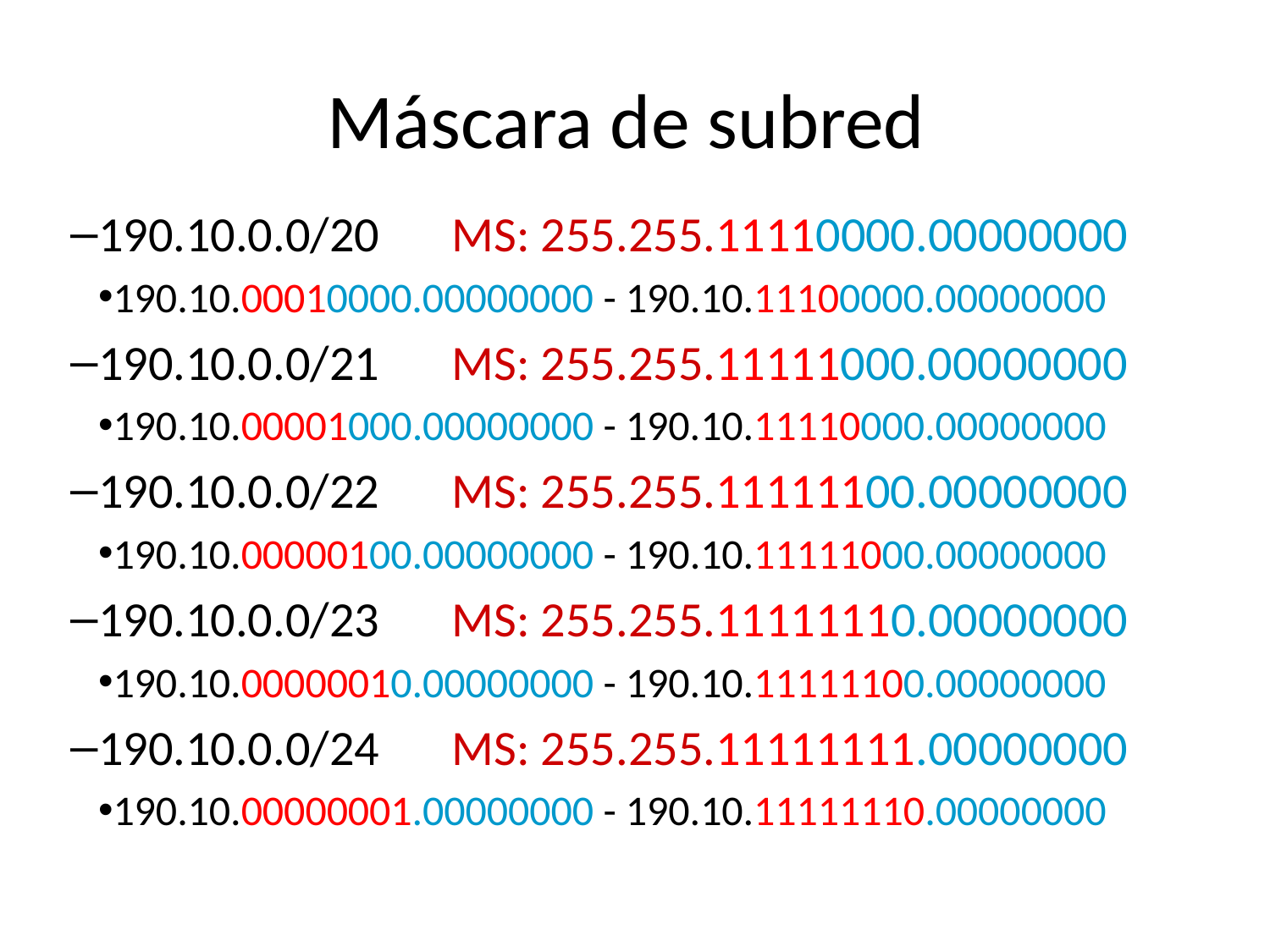

# Máscara de subred
190.10.0.0/20	MS: 255.255.11110000.00000000
190.10.00010000.00000000 - 190.10.11100000.00000000
190.10.0.0/21	MS: 255.255.11111000.00000000
190.10.00001000.00000000 - 190.10.11110000.00000000
190.10.0.0/22	MS: 255.255.11111100.00000000
190.10.00000100.00000000 - 190.10.11111000.00000000
190.10.0.0/23	MS: 255.255.11111110.00000000
190.10.00000010.00000000 - 190.10.11111100.00000000
190.10.0.0/24	MS: 255.255.11111111.00000000
190.10.00000001.00000000 - 190.10.11111110.00000000